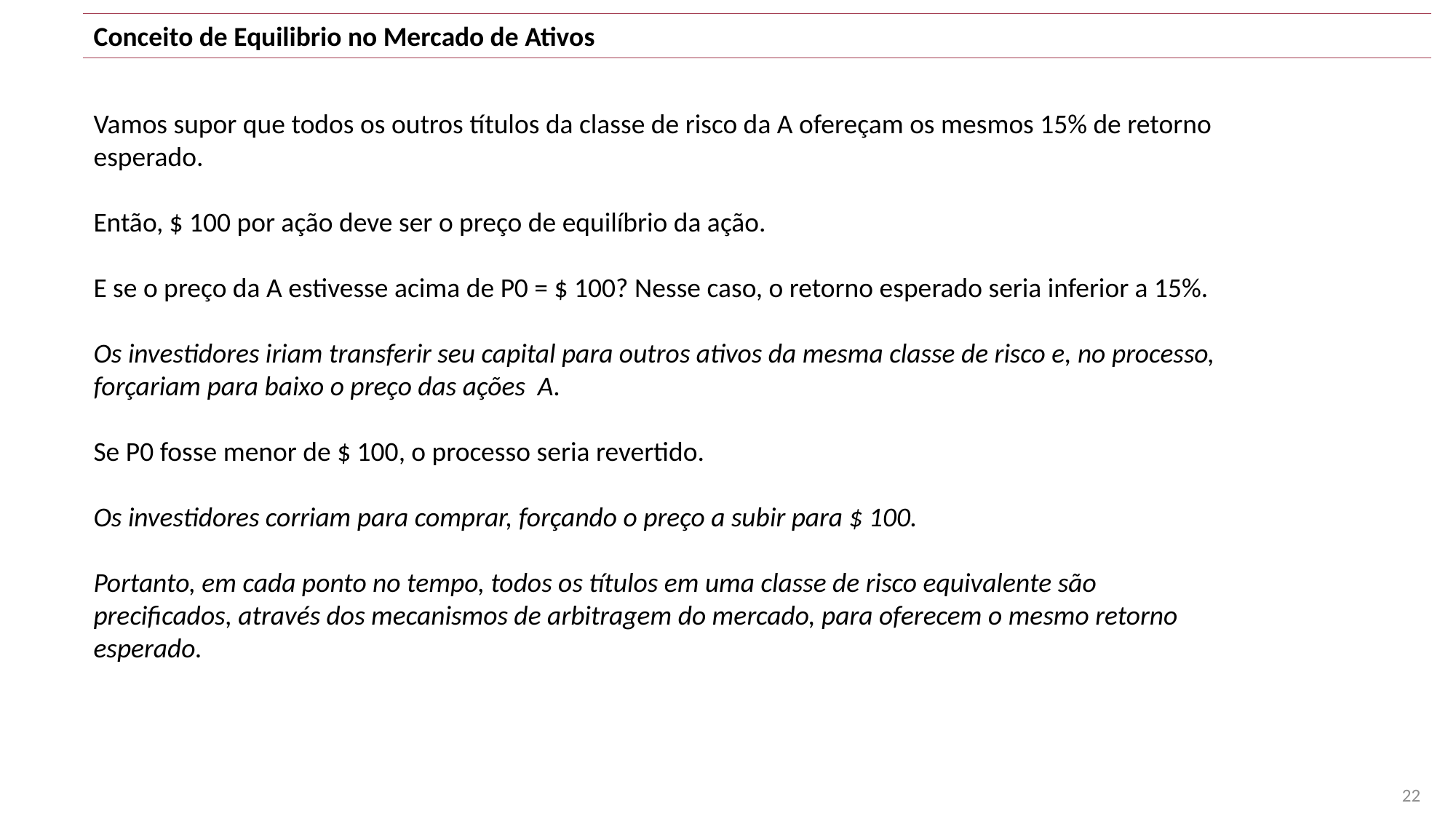

Conceito de Equilibrio no Mercado de Ativos
Vamos supor que todos os outros títulos da classe de risco da A ofereçam os mesmos 15% de retorno esperado.

Então, $ 100 por ação deve ser o preço de equilíbrio da ação.

E se o preço da A estivesse acima de P0 = $ 100? Nesse caso, o retorno esperado seria inferior a 15%.

Os investidores iriam transferir seu capital para outros ativos da mesma classe de risco e, no processo, forçariam para baixo o preço das ações  A.

Se P0 fosse menor de $ 100, o processo seria revertido.

Os investidores corriam para comprar, forçando o preço a subir para $ 100.

Portanto, em cada ponto no tempo, todos os títulos em uma classe de risco equivalente são precificados, através dos mecanismos de arbitragem do mercado, para oferecem o mesmo retorno esperado.

22